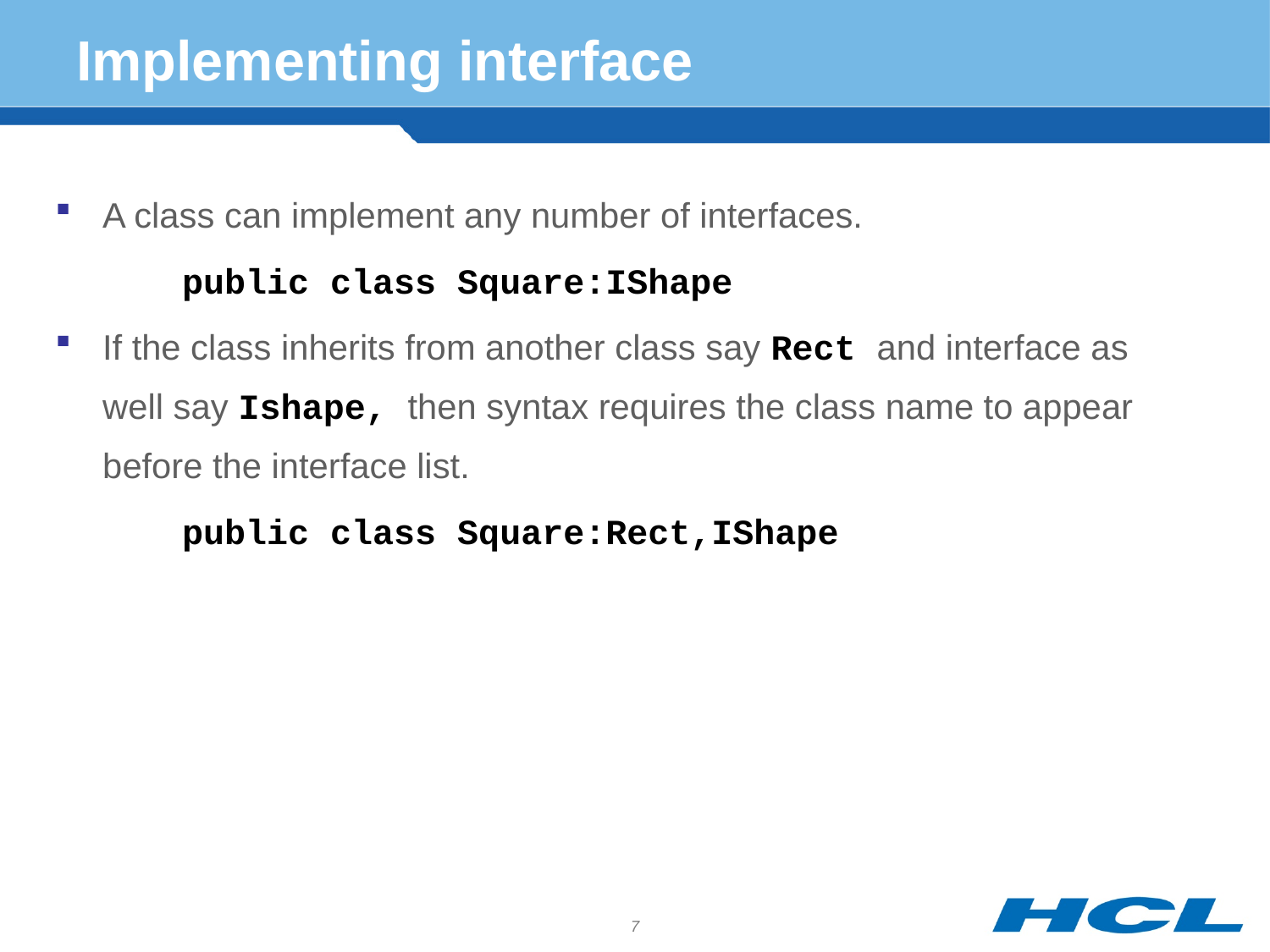

# Implementing interface
A class can implement any number of interfaces.
	public class Square:IShape
If the class inherits from another class say Rect and interface as well say Ishape, then syntax requires the class name to appear before the interface list.
	public class Square:Rect,IShape

7